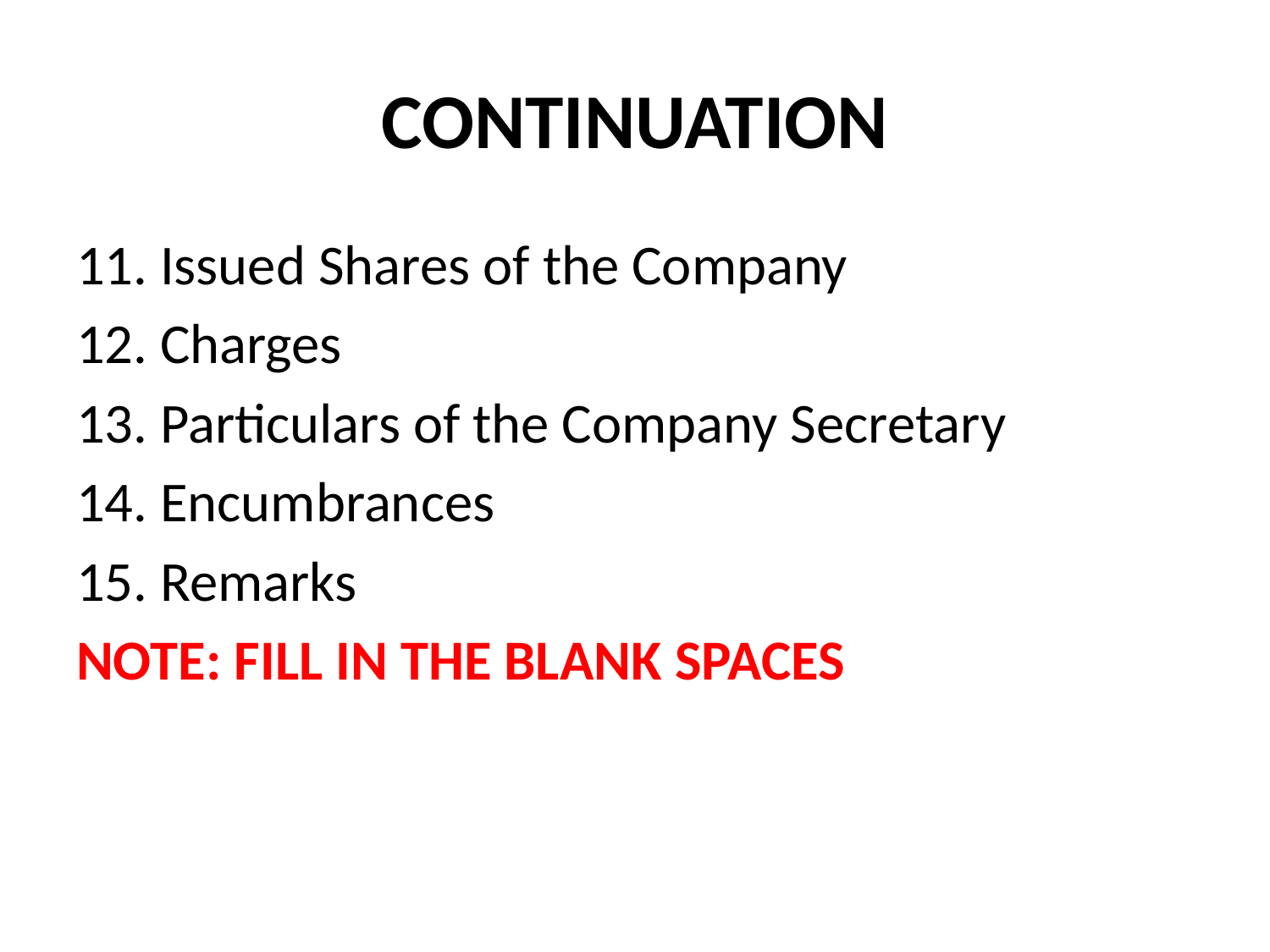

# CONTINUATION
11. Issued Shares of the Company
12. Charges
13. Particulars of the Company Secretary
14. Encumbrances
15. Remarks
NOTE: FILL IN THE BLANK SPACES